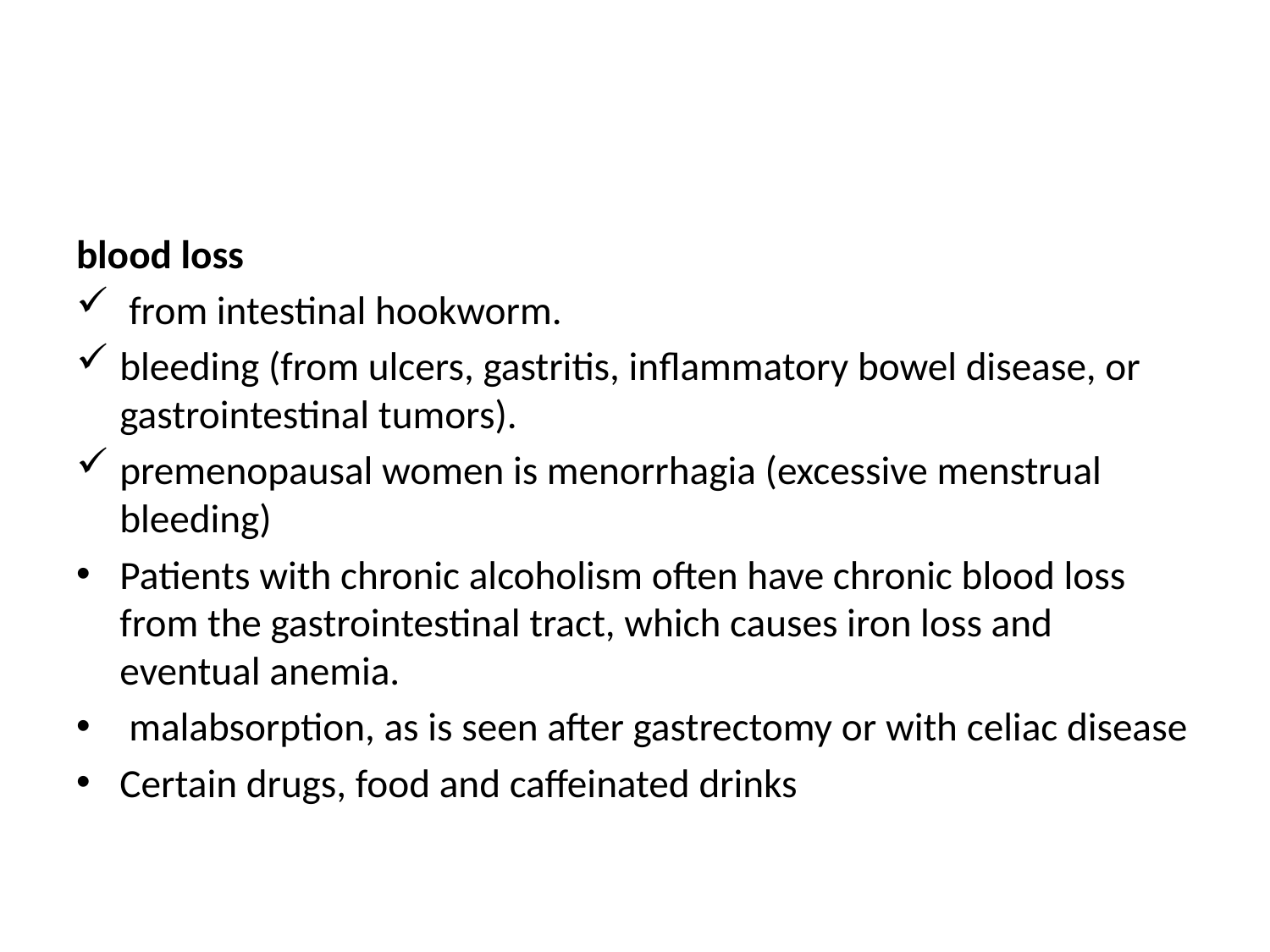

#
blood loss
 from intestinal hookworm.
bleeding (from ulcers, gastritis, inﬂammatory bowel disease, or gastrointestinal tumors).
premenopausal women is menorrhagia (excessive menstrual bleeding)
Patients with chronic alcoholism often have chronic blood loss from the gastrointestinal tract, which causes iron loss and eventual anemia.
 malabsorption, as is seen after gastrectomy or with celiac disease
Certain drugs, food and caffeinated drinks